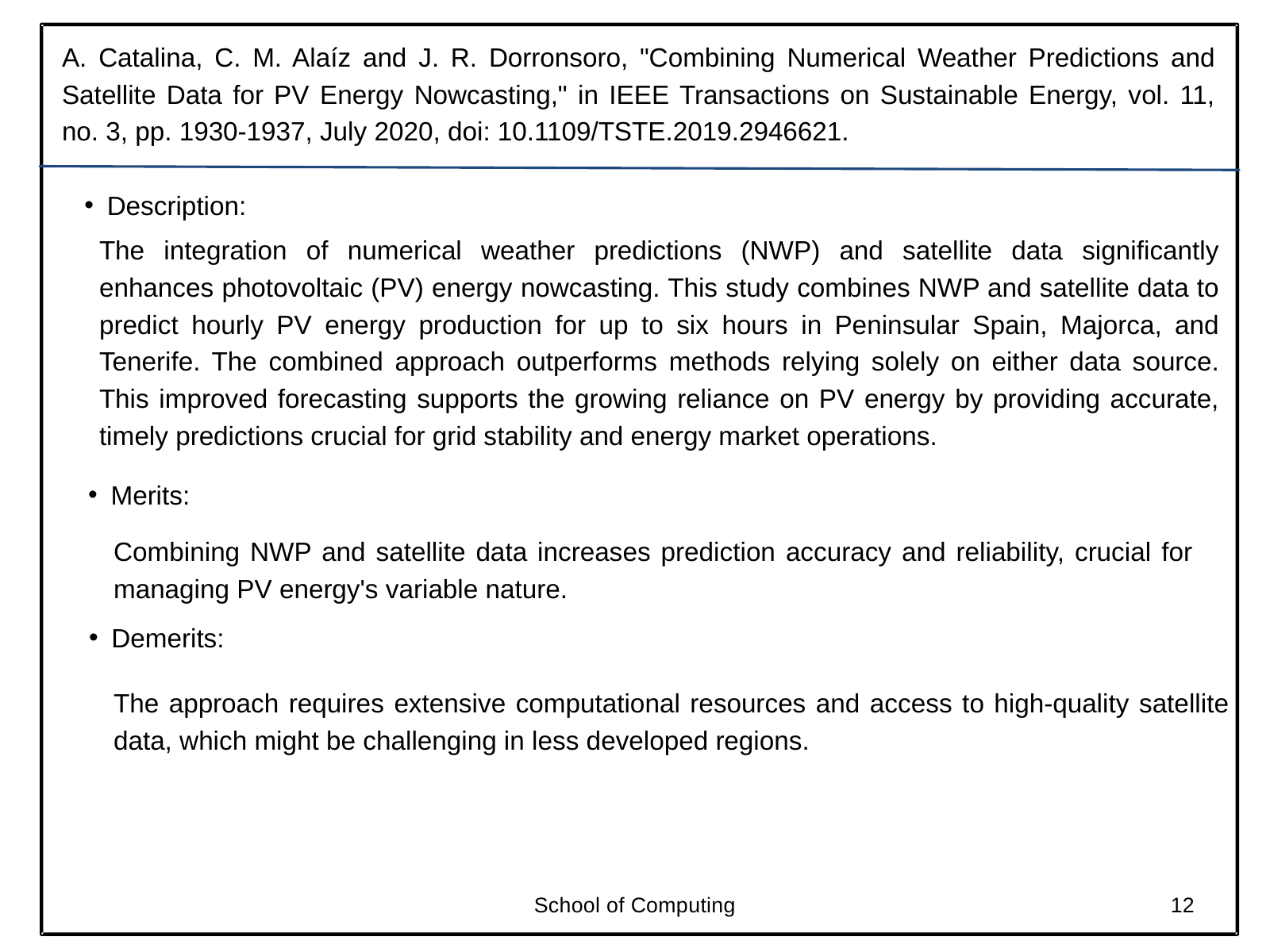

A. Catalina, C. M. Alaíz and J. R. Dorronsoro, "Combining Numerical Weather Predictions and Satellite Data for PV Energy Nowcasting," in IEEE Transactions on Sustainable Energy, vol. 11, no. 3, pp. 1930-1937, July 2020, doi: 10.1109/TSTE.2019.2946621.

Description:

The integration of numerical weather predictions (NWP) and satellite data significantly enhances photovoltaic (PV) energy nowcasting. This study combines NWP and satellite data to predict hourly PV energy production for up to six hours in Peninsular Spain, Majorca, and Tenerife. The combined approach outperforms methods relying solely on either data source. This improved forecasting supports the growing reliance on PV energy by providing accurate, timely predictions crucial for grid stability and energy market operations.
Merits:
Combining NWP and satellite data increases prediction accuracy and reliability, crucial for managing PV energy's variable nature.
Demerits:
The approach requires extensive computational resources and access to high-quality satellite data, which might be challenging in less developed regions.
School of Computing
12